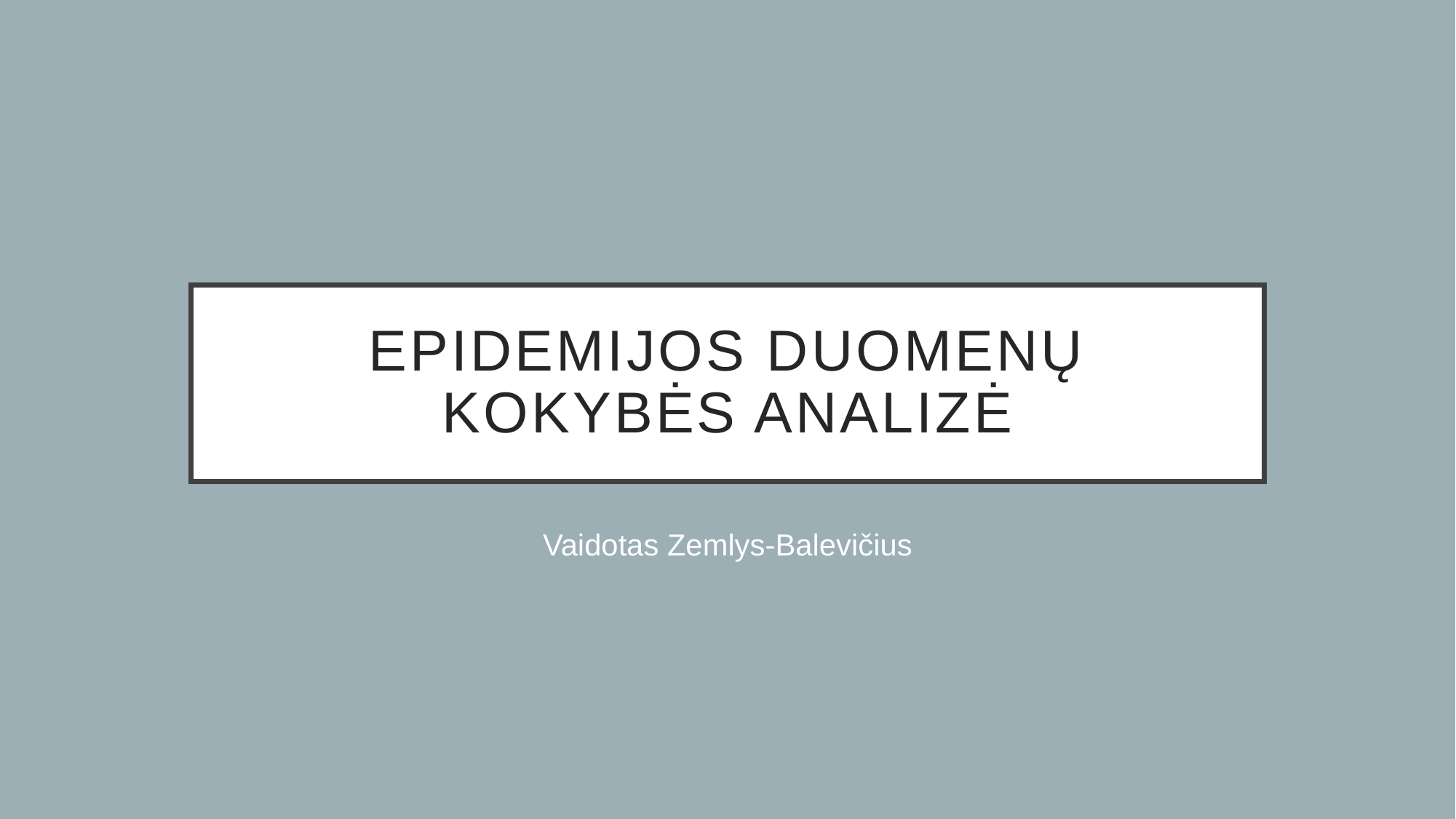

# Epidemijos duomenų kokybės analizė
Vaidotas Zemlys-Balevičius